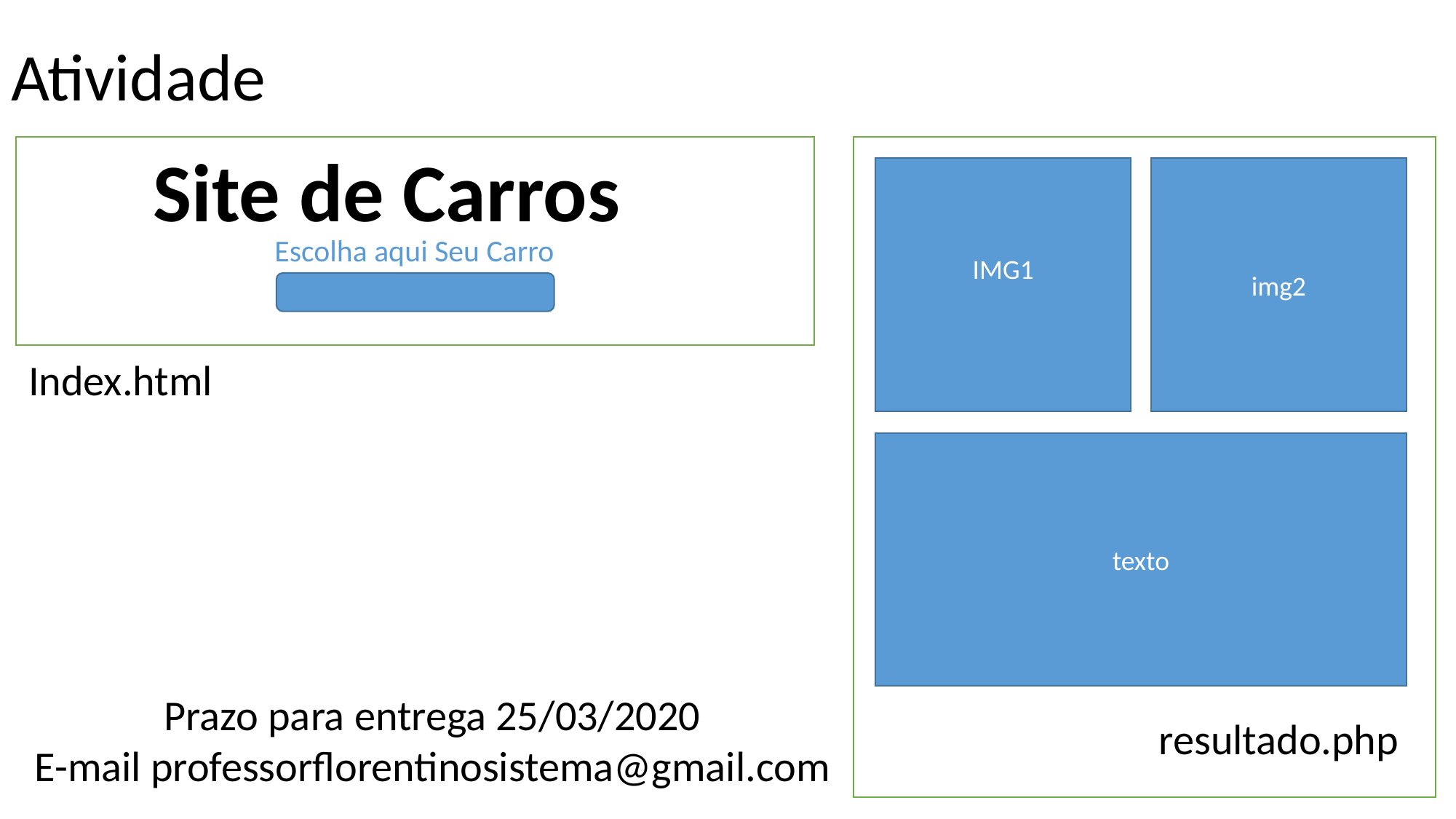

# Atividade
Site de Carros

IMG1

img2
Escolha aqui Seu Carro

Index.html
texto
Prazo para entrega 25/03/2020
E-mail professorflorentinosistema@gmail.com
resultado.php